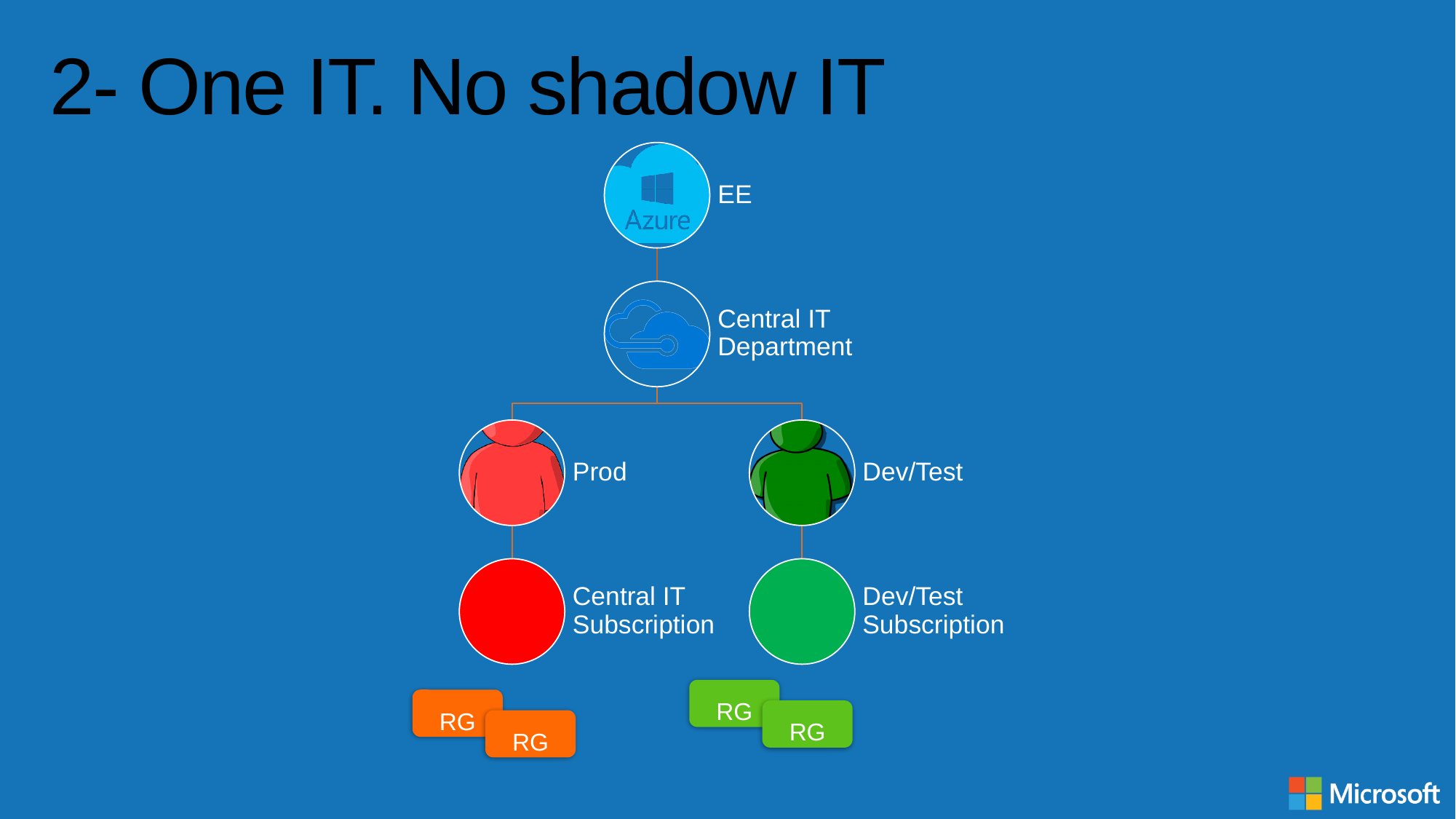

# 2- One IT. No shadow IT
EE
Central IT Department
Prod
Central IT Subscription
Dev/Test
Dev/Test Subscription
RG
RG
RG
RG